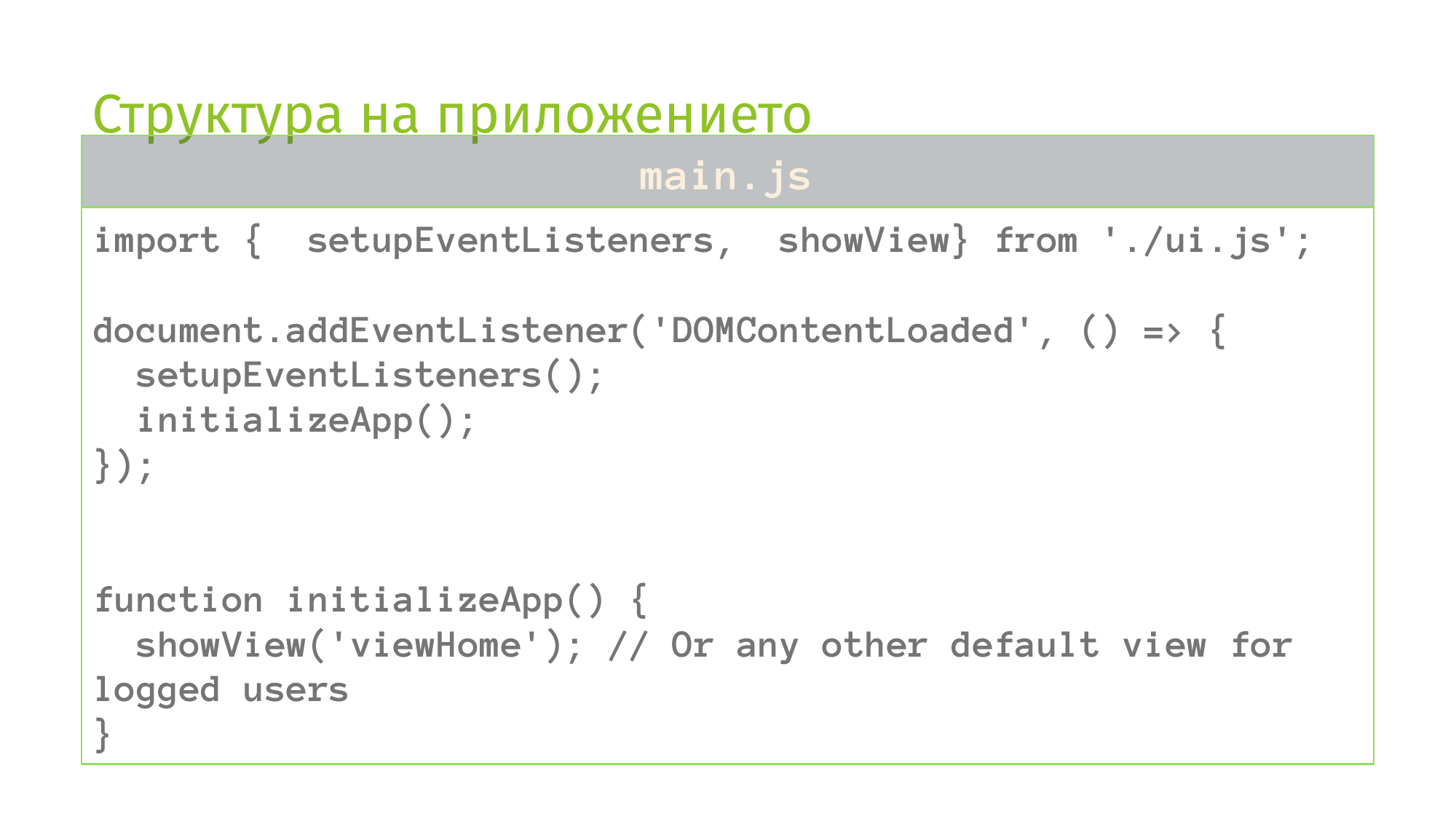

# Структура на приложението
main.js
import {  setupEventListeners,  showView} from './ui.js';

document.addEventListener('DOMContentLoaded', () => {
  setupEventListeners();
  initializeApp();
});

function initializeApp() {
  showView('viewHome'); // Or any other default view for logged users
}
34